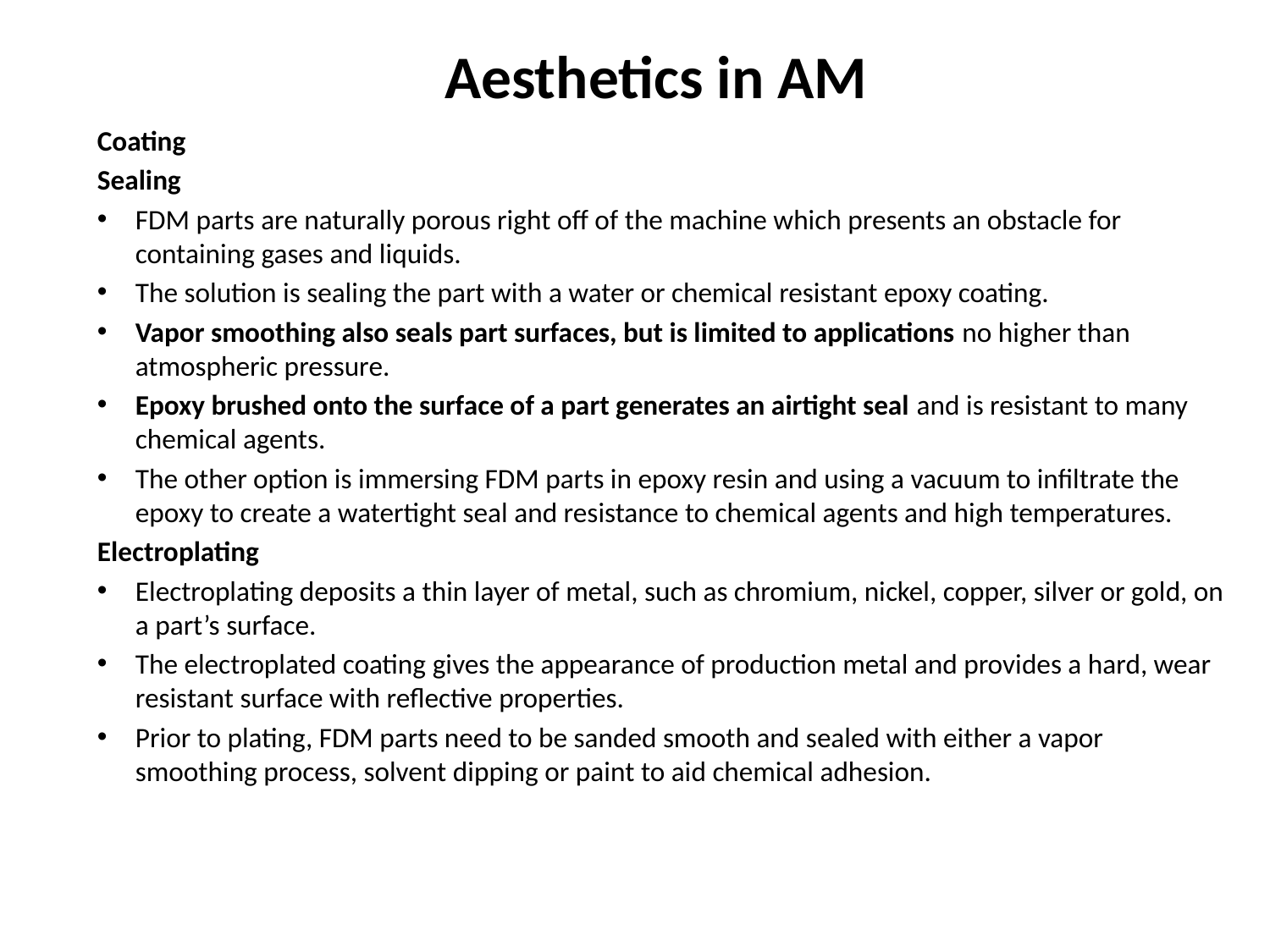

# Aesthetics in AM
Coating
Sealing
FDM parts are naturally porous right off of the machine which presents an obstacle for containing gases and liquids.
The solution is sealing the part with a water or chemical resistant epoxy coating.
Vapor smoothing also seals part surfaces, but is limited to applications no higher than atmospheric pressure.
Epoxy brushed onto the surface of a part generates an airtight seal and is resistant to many chemical agents.
The other option is immersing FDM parts in epoxy resin and using a vacuum to infiltrate the epoxy to create a watertight seal and resistance to chemical agents and high temperatures.
Electroplating
Electroplating deposits a thin layer of metal, such as chromium, nickel, copper, silver or gold, on a part’s surface.
The electroplated coating gives the appearance of production metal and provides a hard, wear resistant surface with reflective properties.
Prior to plating, FDM parts need to be sanded smooth and sealed with either a vapor smoothing process, solvent dipping or paint to aid chemical adhesion.